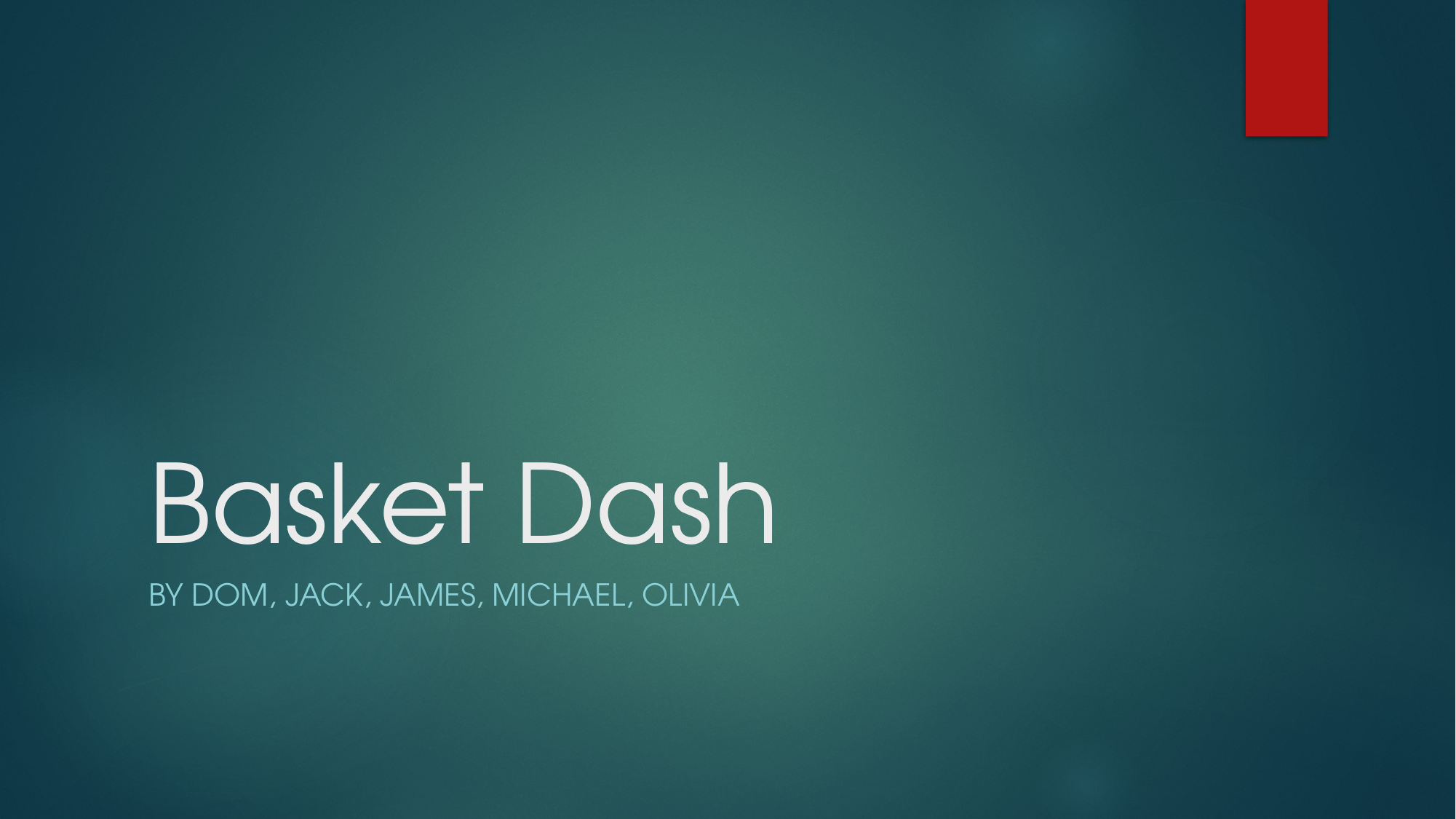

# Basket Dash
By Dom, Jack, James, Michael, Olivia